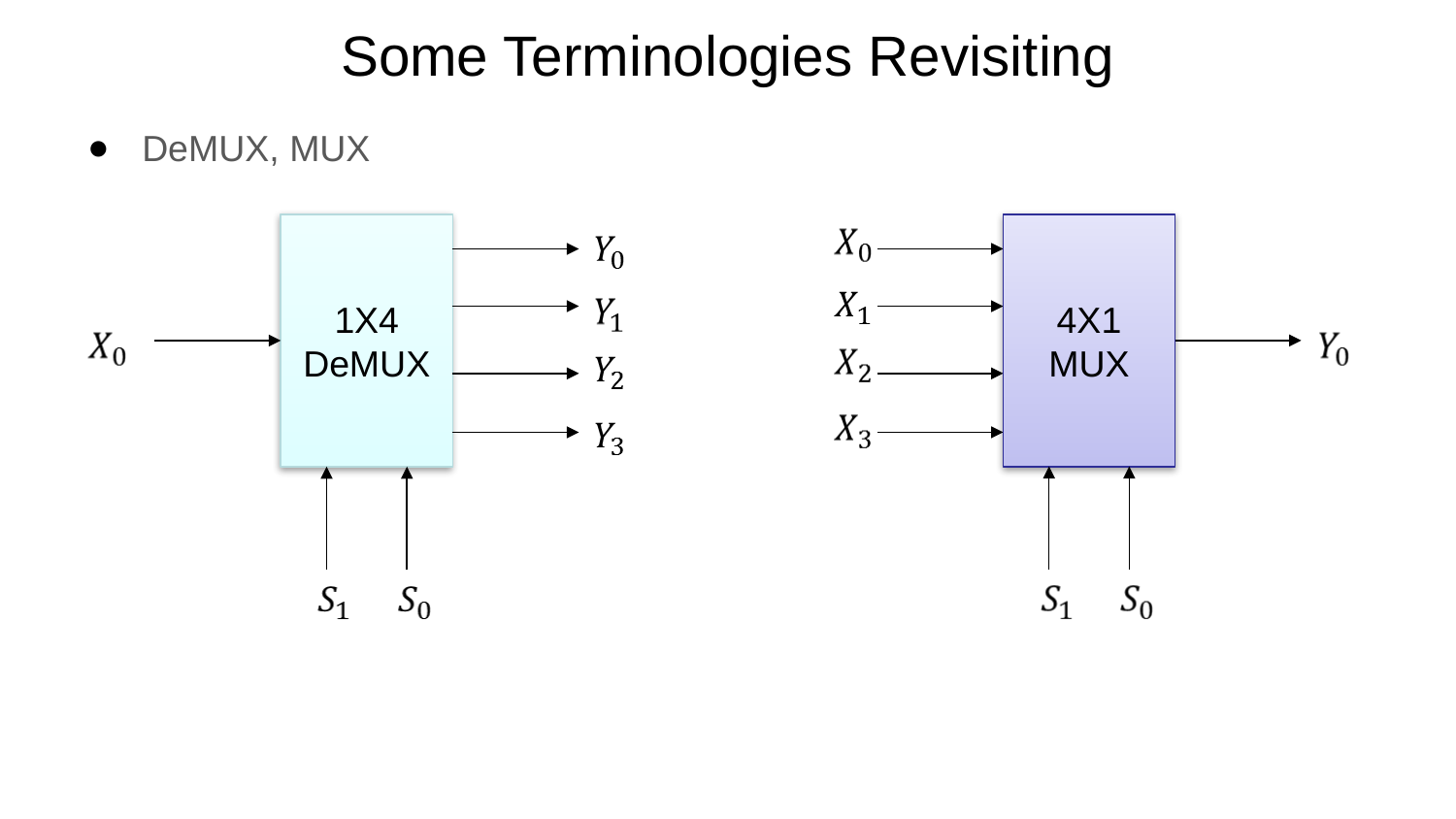

# Some Terminologies Revisiting
DeMUX, MUX

1X4
DeMUX
4X1
MUX